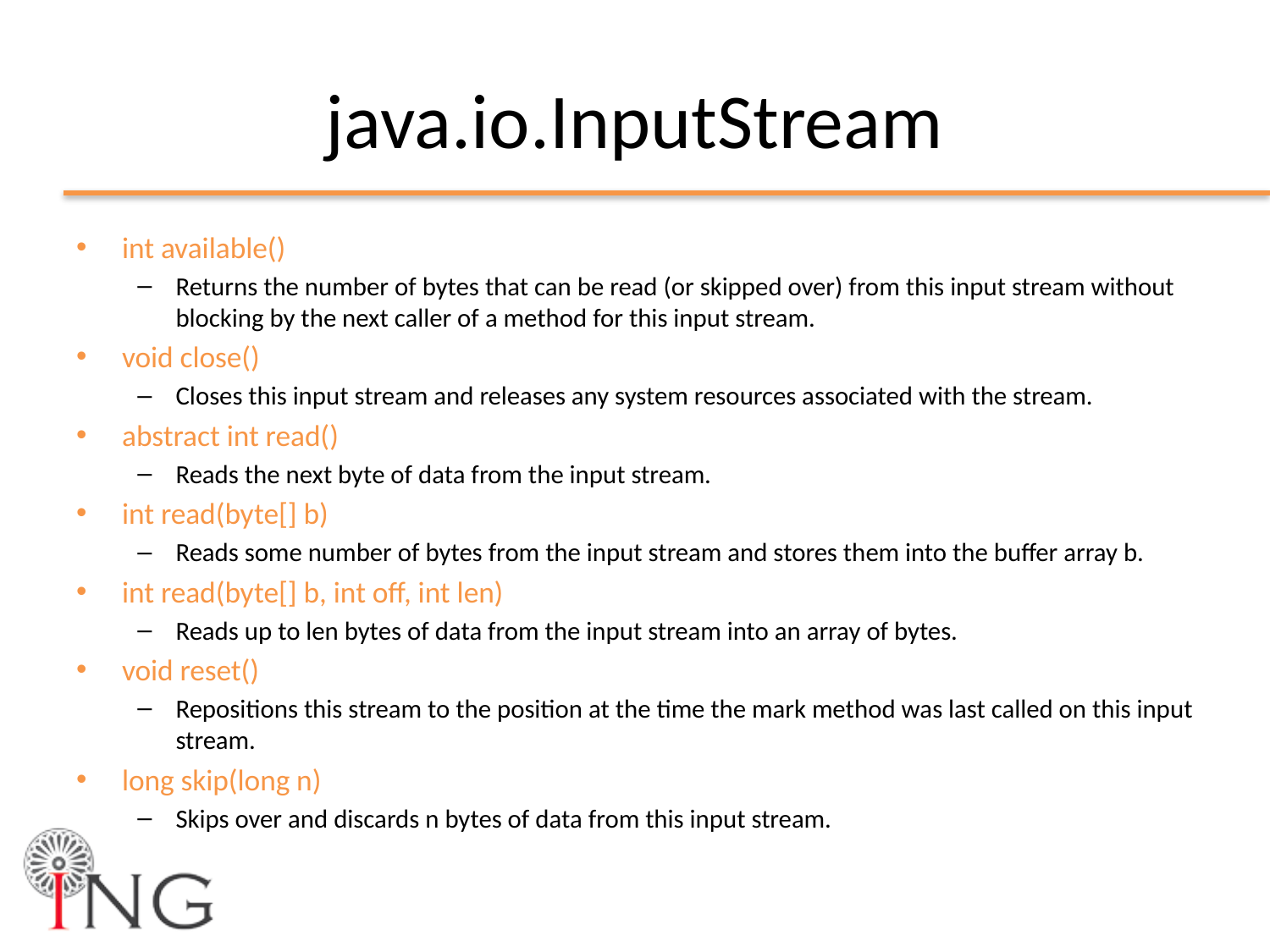

# java.io.InputStream
int available()
Returns the number of bytes that can be read (or skipped over) from this input stream without blocking by the next caller of a method for this input stream.
void close()
Closes this input stream and releases any system resources associated with the stream.
abstract int read()
Reads the next byte of data from the input stream.
int read(byte[] b)
Reads some number of bytes from the input stream and stores them into the buffer array b.
int read(byte[] b, int off, int len)
Reads up to len bytes of data from the input stream into an array of bytes.
void reset()
Repositions this stream to the position at the time the mark method was last called on this input stream.
long skip(long n)
Skips over and discards n bytes of data from this input stream.